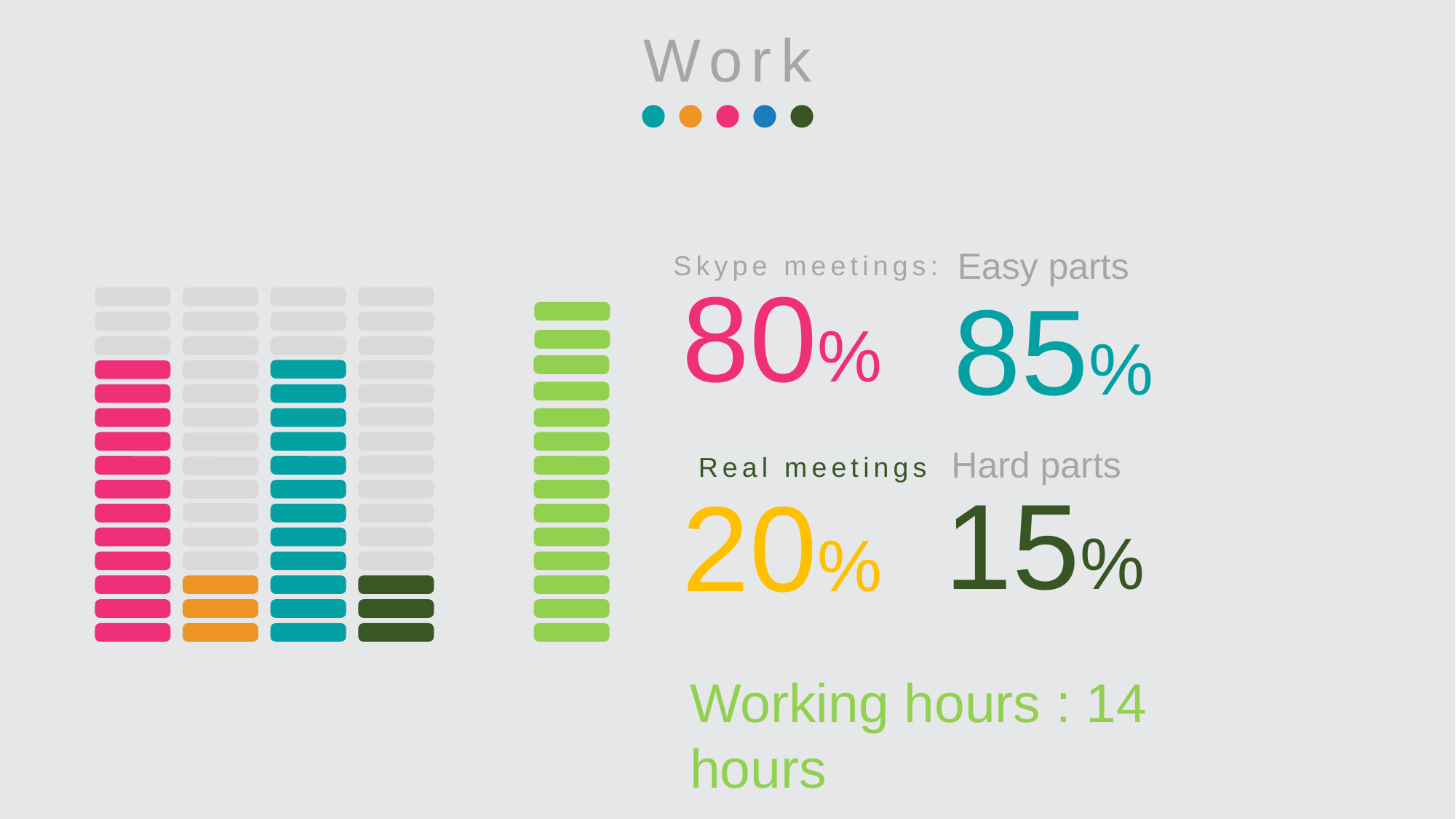

Work

Easy parts

Skype meetings:
80%

85%

Hard parts

  Real meetings

15%
20%

Working hours : 14 hours